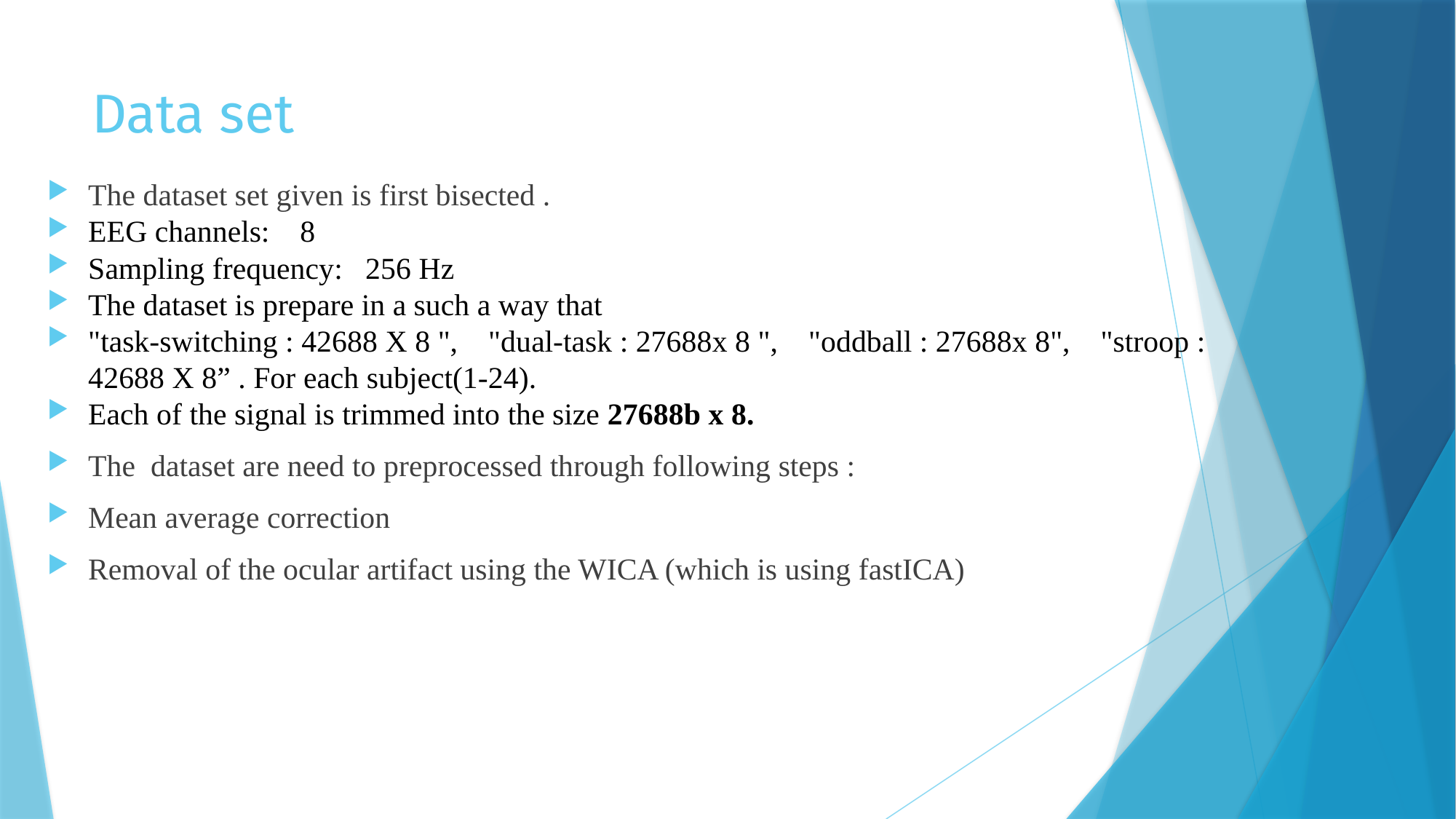

# Data set
The dataset set given is first bisected .
EEG channels:    8
Sampling frequency:   256 Hz
The dataset is prepare in a such a way that
"task-switching : 42688 X 8 ",    "dual-task : 27688x 8 ",    "oddball : 27688x 8",    "stroop : 42688 X 8” . For each subject(1-24).
Each of the signal is trimmed into the size 27688b x 8.
The  dataset are need to preprocessed through following steps :
Mean average correction
Removal of the ocular artifact using the WICA (which is using fastICA)